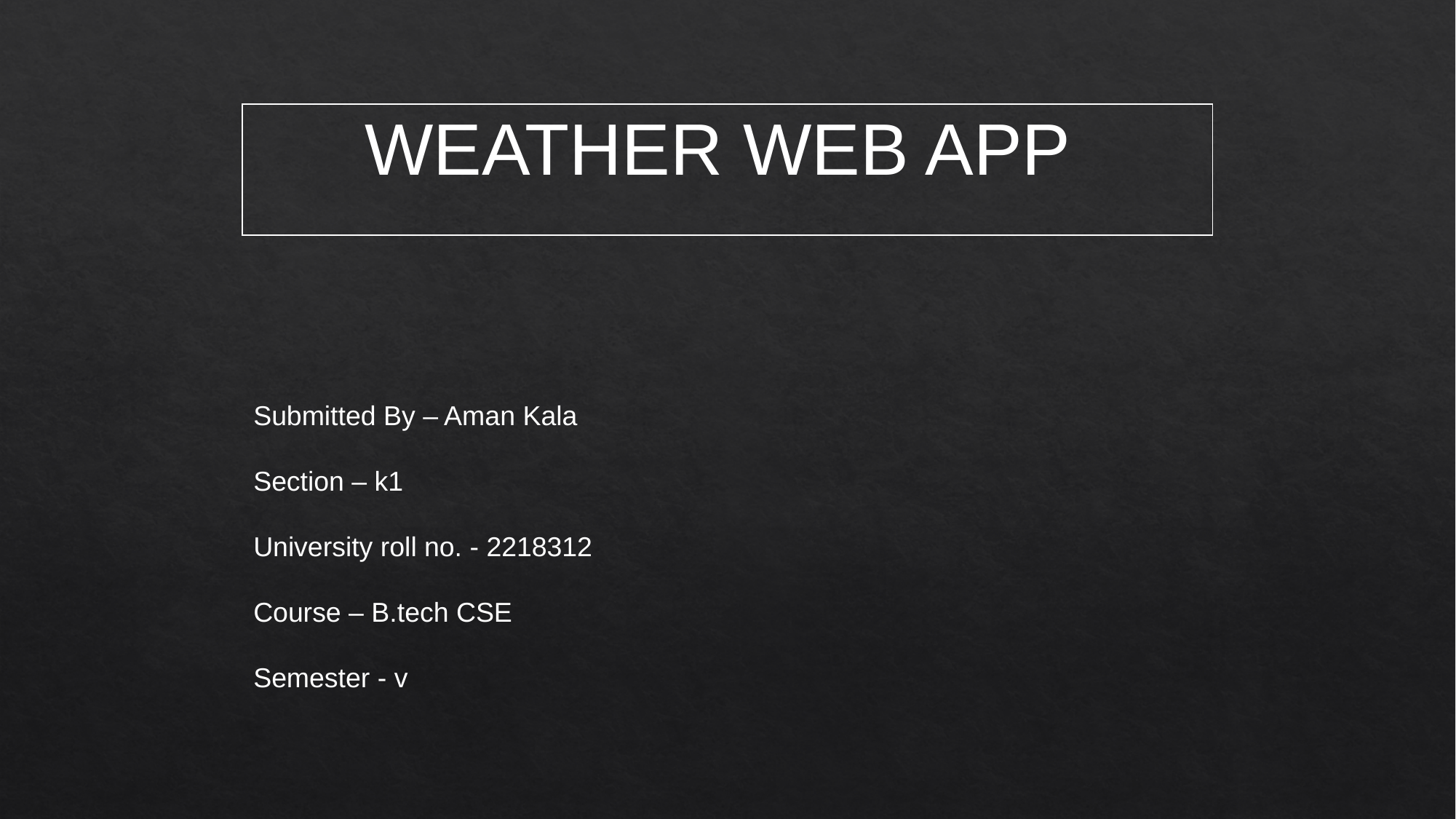

| WEATHER WEB APP |
| --- |
Submitted By – Aman Kala

Section – k1

University roll no. - 2218312

Course – B.tech CSE

Semester - v